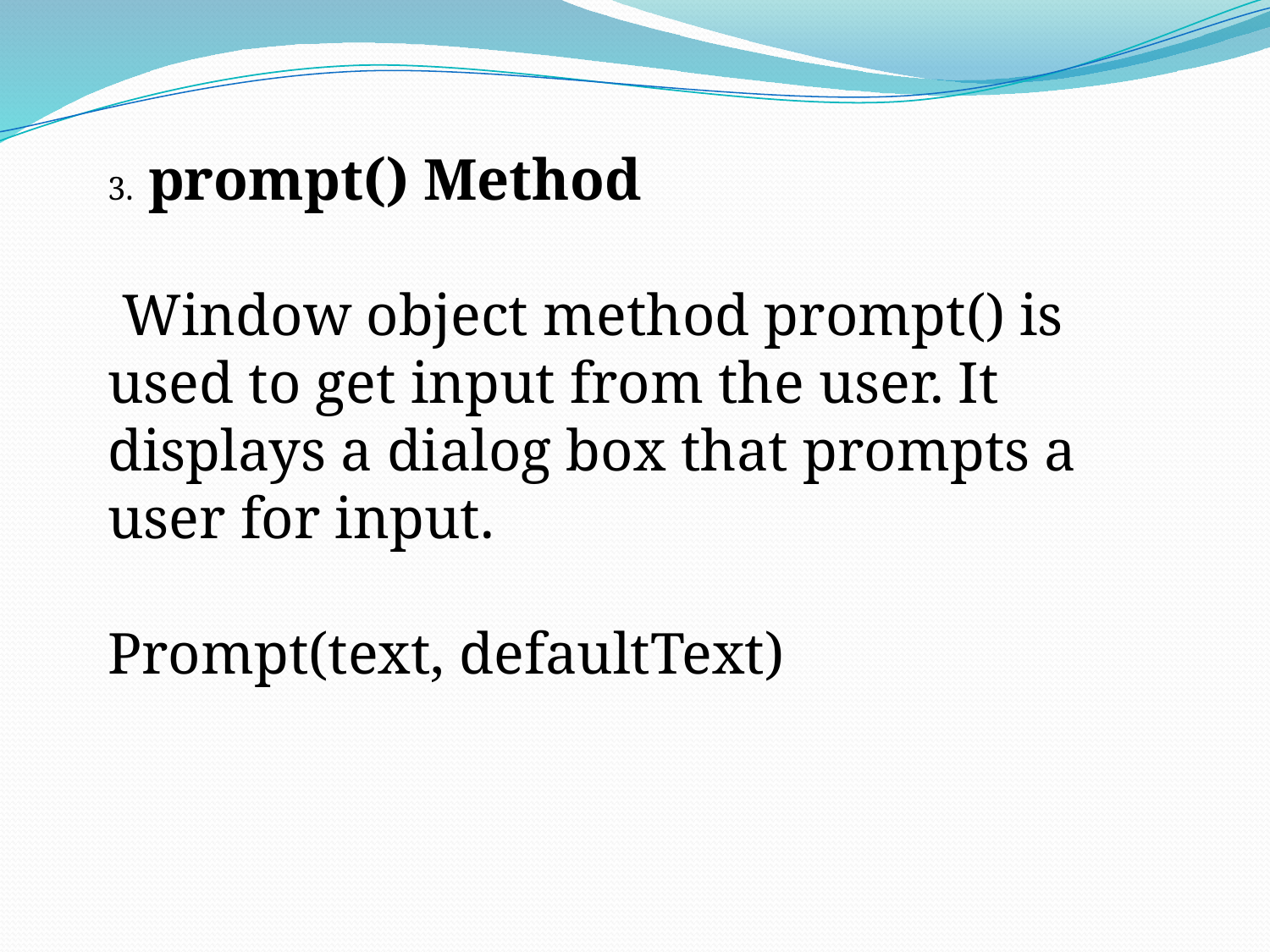

3. prompt() Method

 Window object method prompt() is used to get input from the user. It displays a dialog box that prompts a user for input.

Prompt(text, defaultText)